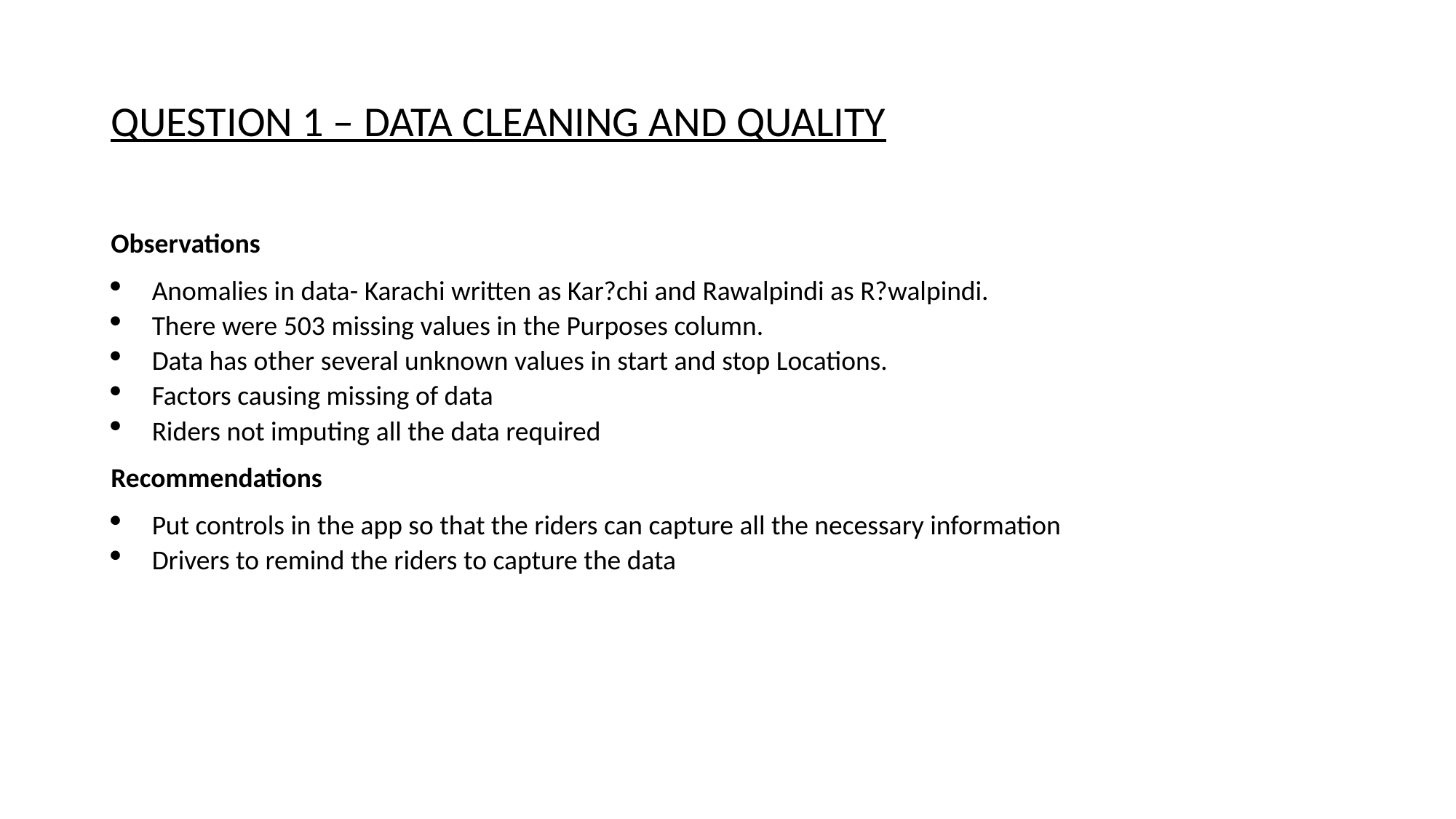

# QUESTION 1 – DATA CLEANING AND QUALITY
Observations
Anomalies in data- Karachi written as Kar?chi and Rawalpindi as R?walpindi.
There were 503 missing values in the Purposes column.
Data has other several unknown values in start and stop Locations.
Factors causing missing of data
Riders not imputing all the data required
Recommendations
Put controls in the app so that the riders can capture all the necessary information
Drivers to remind the riders to capture the data